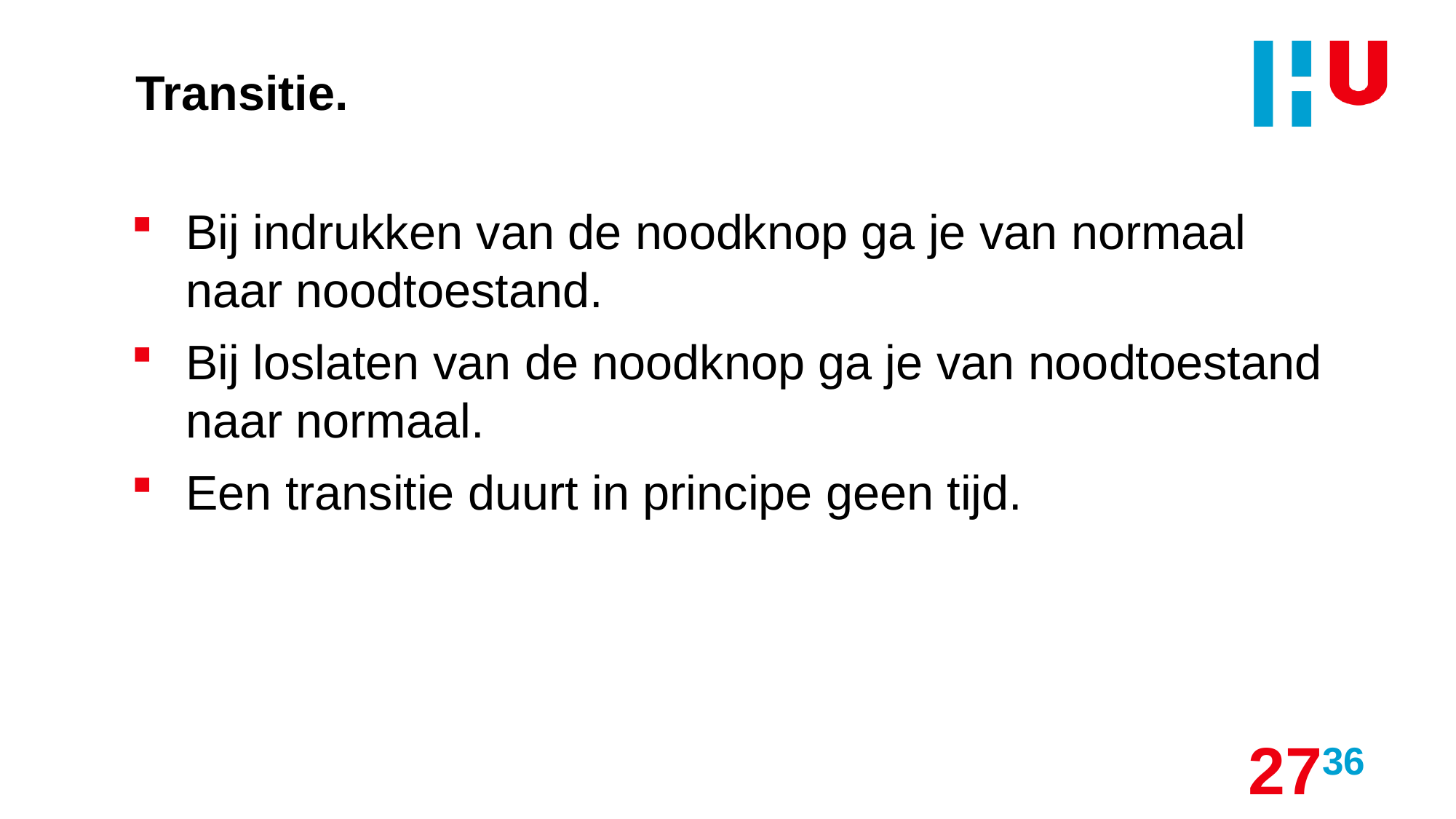

# Transitie.
Bij indrukken van de noodknop ga je van normaal naar noodtoestand.
Bij loslaten van de noodknop ga je van noodtoestand naar normaal.
Een transitie duurt in principe geen tijd.